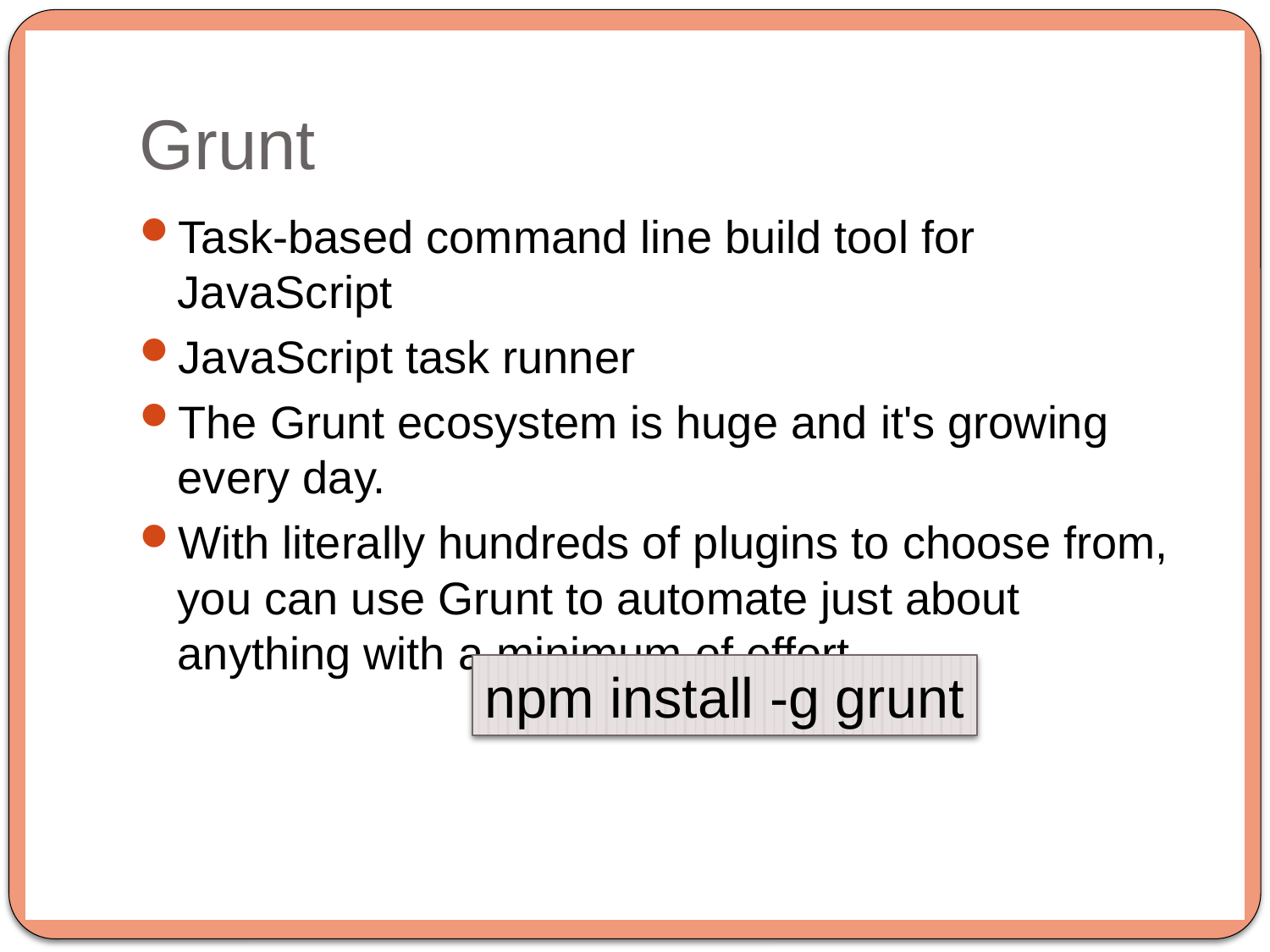

# Grunt
Task-based command line build tool for JavaScript
JavaScript task runner
The Grunt ecosystem is huge and it's growing every day.
With literally hundreds of plugins to choose from, you can use Grunt to automate just about anything with a minimum of effort.
npm install -g grunt